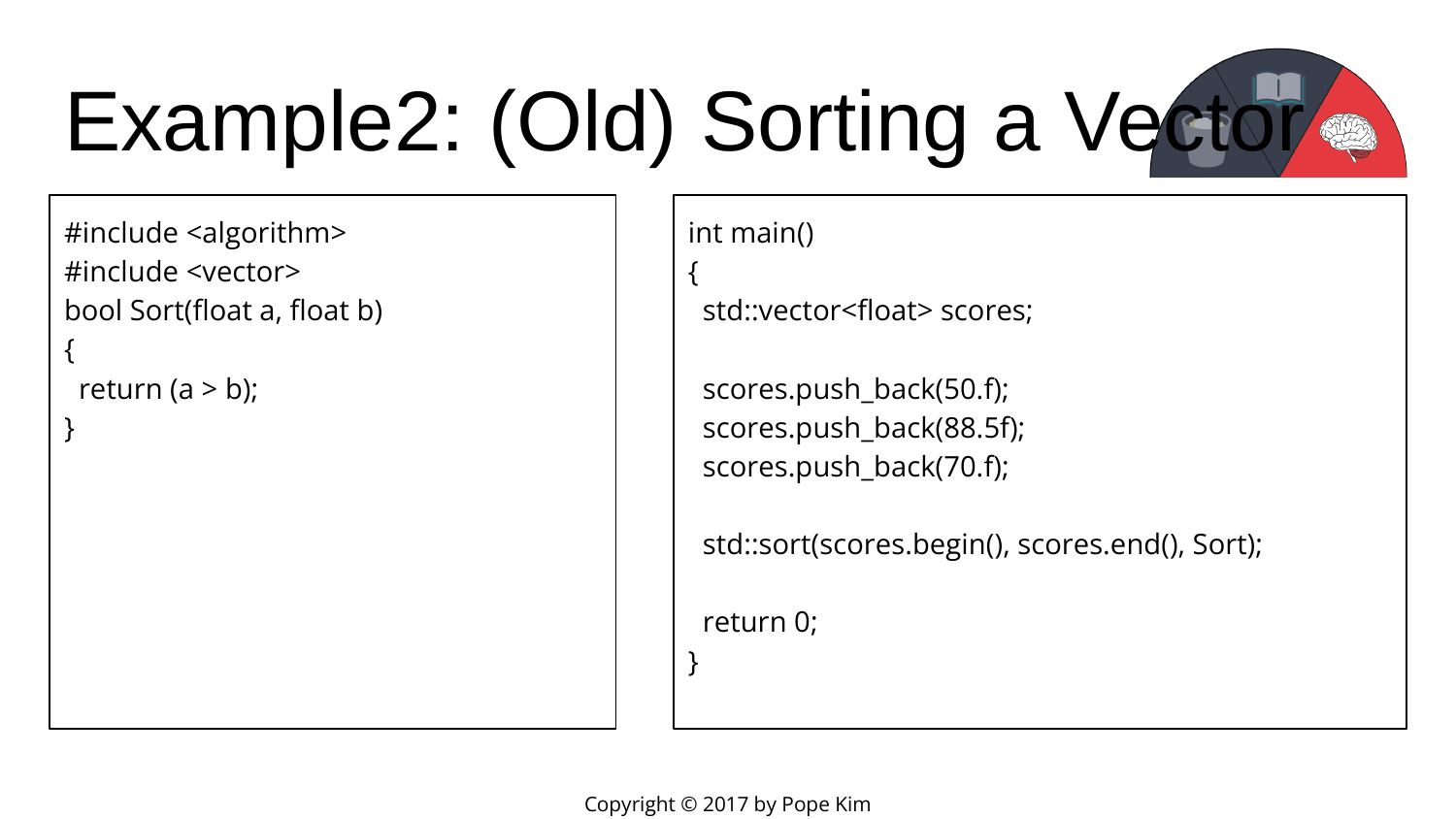

# Example2: (Old) Sorting a Vector
#include <algorithm>
#include <vector>
bool Sort(float a, float b)
{
  return (a > b);
}

int main()
{
  std::vector<float> scores;

  scores.push_back(50.f);
  scores.push_back(88.5f);
  scores.push_back(70.f);

  std::sort(scores.begin(), scores.end(), Sort);

  return 0;
}